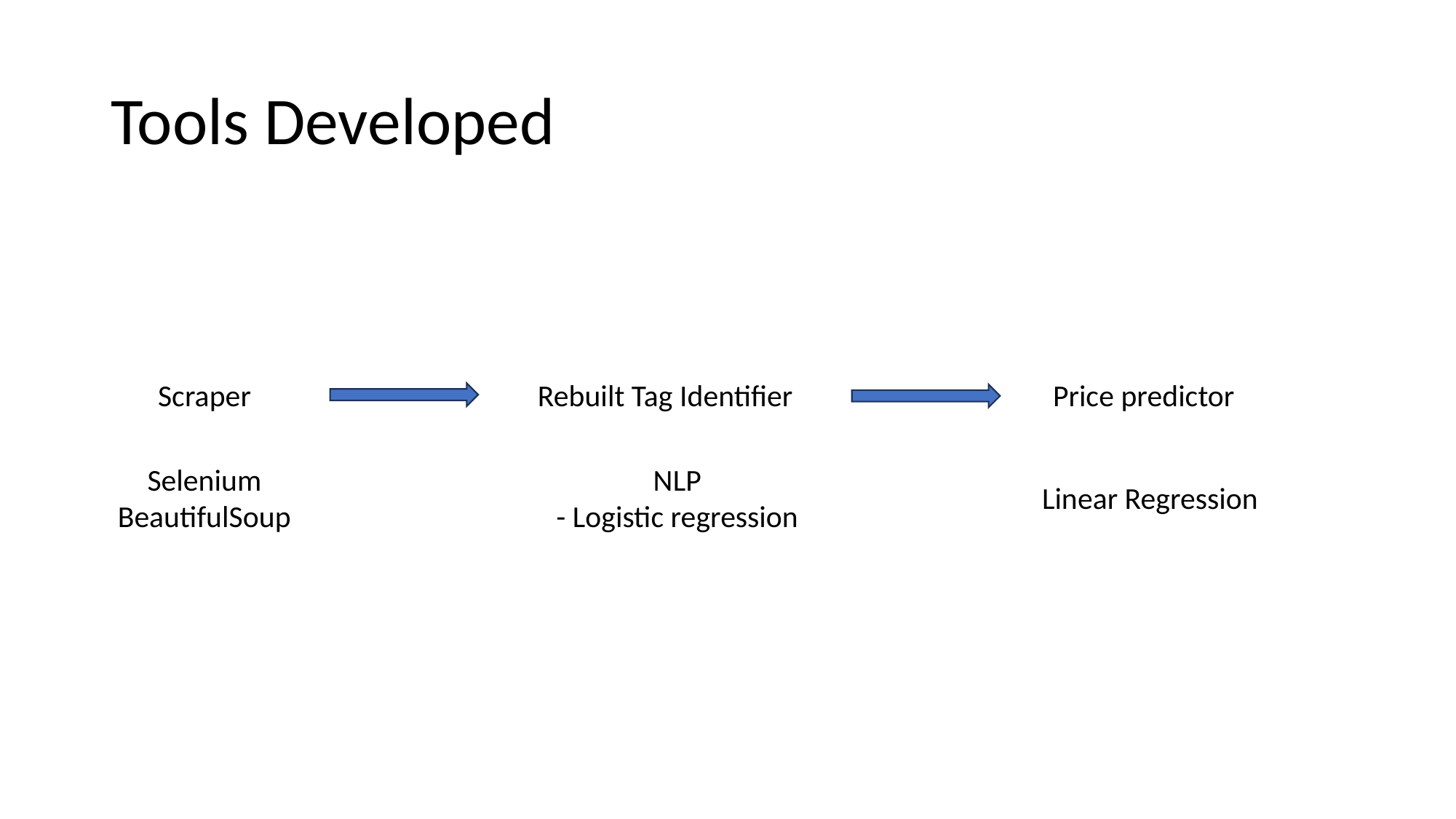

# Tools Developed
Scraper
Rebuilt Tag Identifier
Price predictor

Selenium
BeautifulSoup
NLP
- Logistic regression
Linear Regression